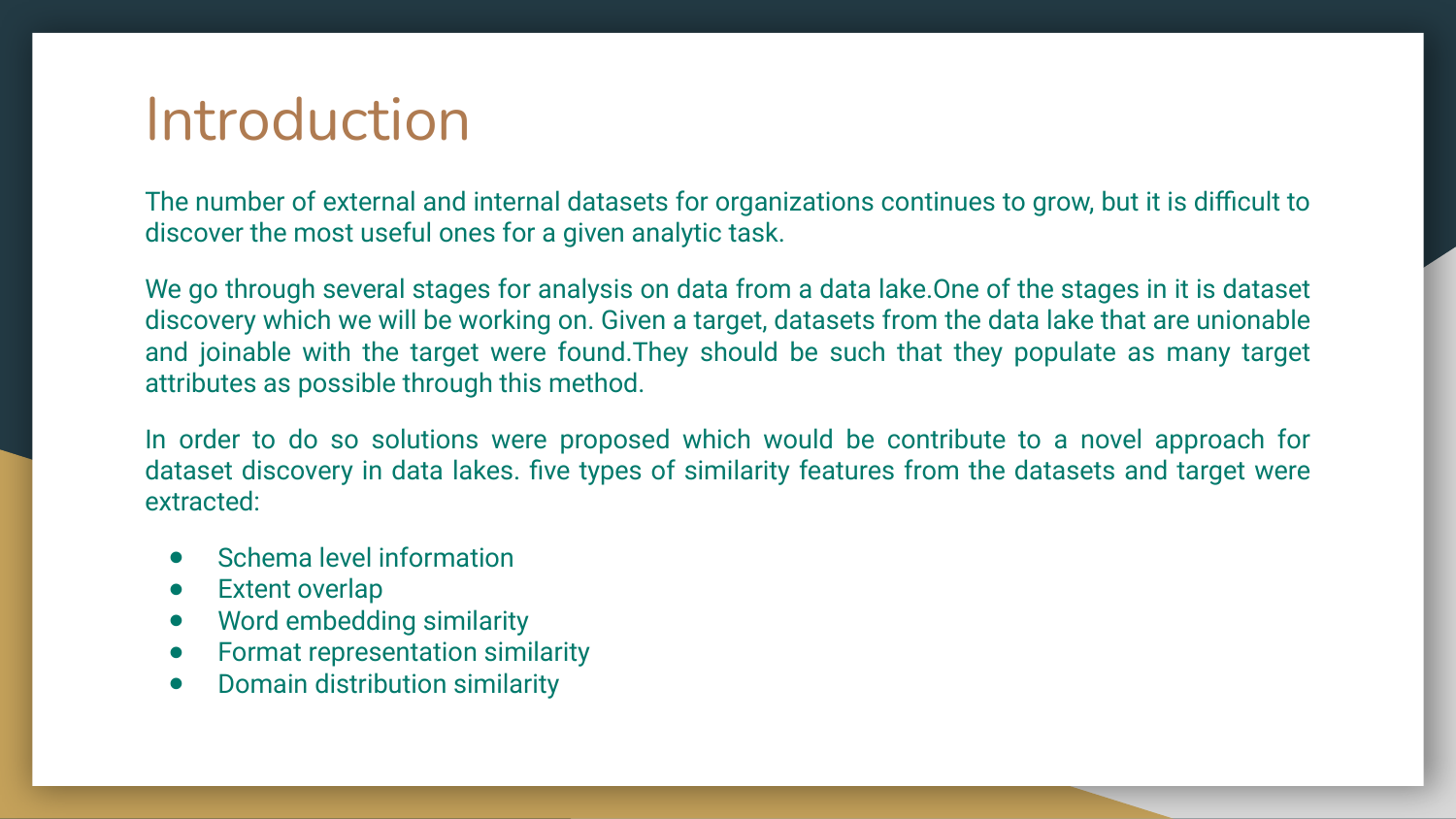

# Introduction
The number of external and internal datasets for organizations continues to grow, but it is difficult to discover the most useful ones for a given analytic task.
We go through several stages for analysis on data from a data lake.One of the stages in it is dataset discovery which we will be working on. Given a target, datasets from the data lake that are unionable and joinable with the target were found.They should be such that they populate as many target attributes as possible through this method.
In order to do so solutions were proposed which would be contribute to a novel approach for dataset discovery in data lakes. five types of similarity features from the datasets and target were extracted:
Schema level information
Extent overlap
Word embedding similarity
Format representation similarity
Domain distribution similarity